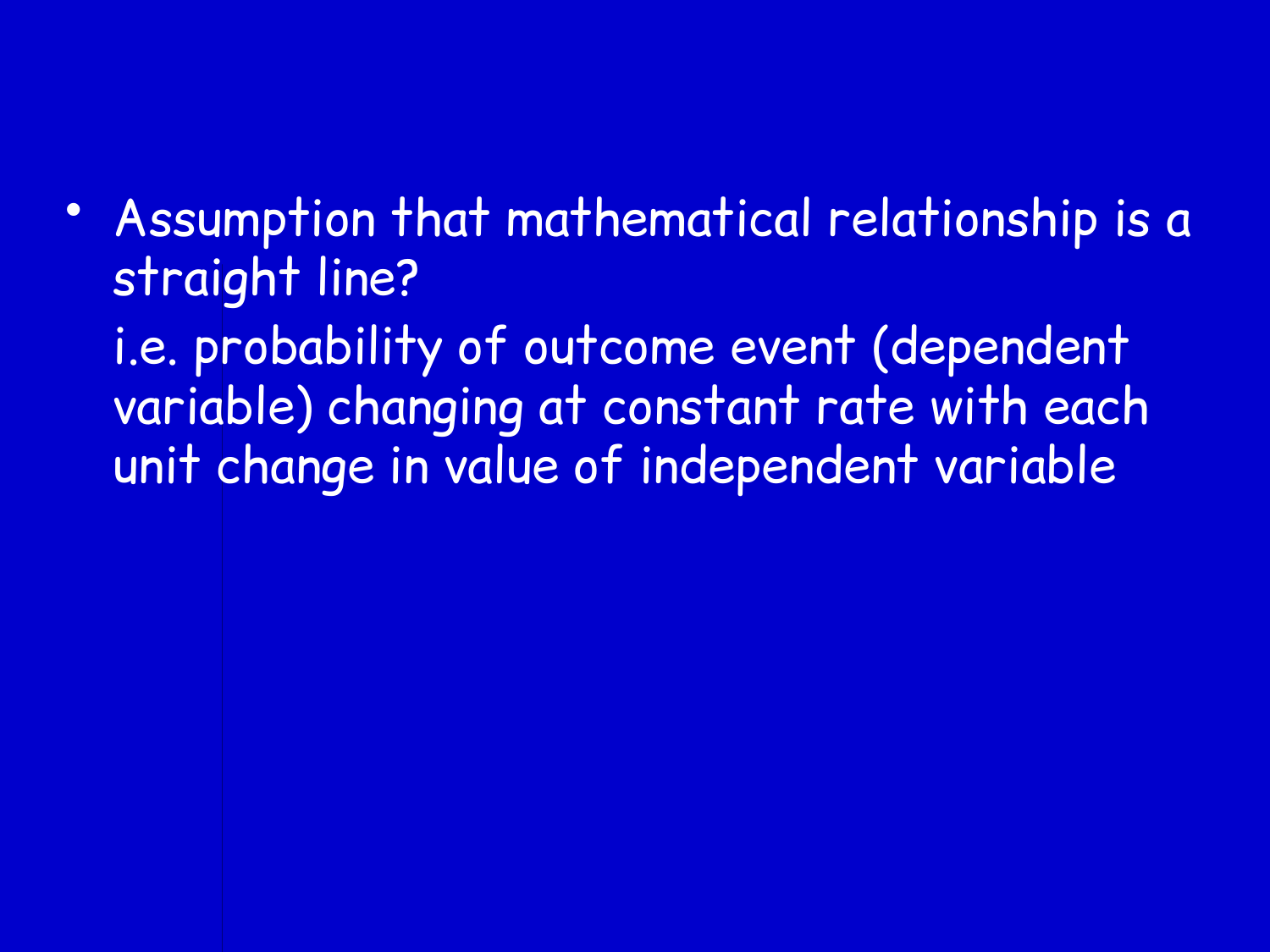

#
Assumption that mathematical relationship is a straight line?
	i.e. probability of outcome event (dependent variable) changing at constant rate with each unit change in value of independent variable